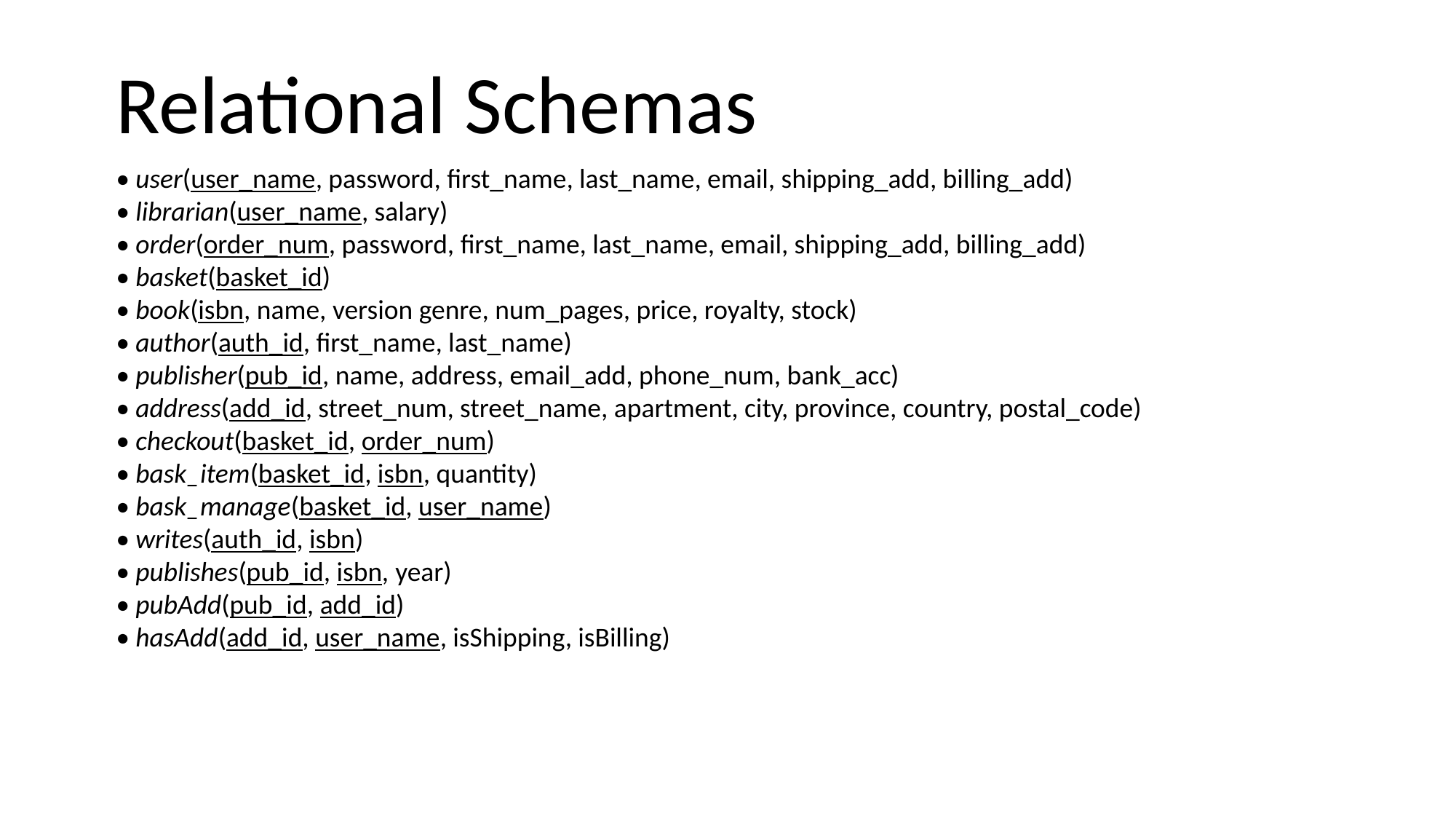

Relational Schemas
• user(user_name, password, first_name, last_name, email, shipping_add, billing_add)
• librarian(user_name, salary)
• order(order_num, password, first_name, last_name, email, shipping_add, billing_add)
• basket(basket_id)
• book(isbn, name, version genre, num_pages, price, royalty, stock)
• author(auth_id, first_name, last_name)
• publisher(pub_id, name, address, email_add, phone_num, bank_acc)
• address(add_id, street_num, street_name, apartment, city, province, country, postal_code)
• checkout(basket_id, order_num)
• bask_item(basket_id, isbn, quantity)
• bask_manage(basket_id, user_name)
• writes(auth_id, isbn)
• publishes(pub_id, isbn, year)
• pubAdd(pub_id, add_id)
• hasAdd(add_id, user_name, isShipping, isBilling)